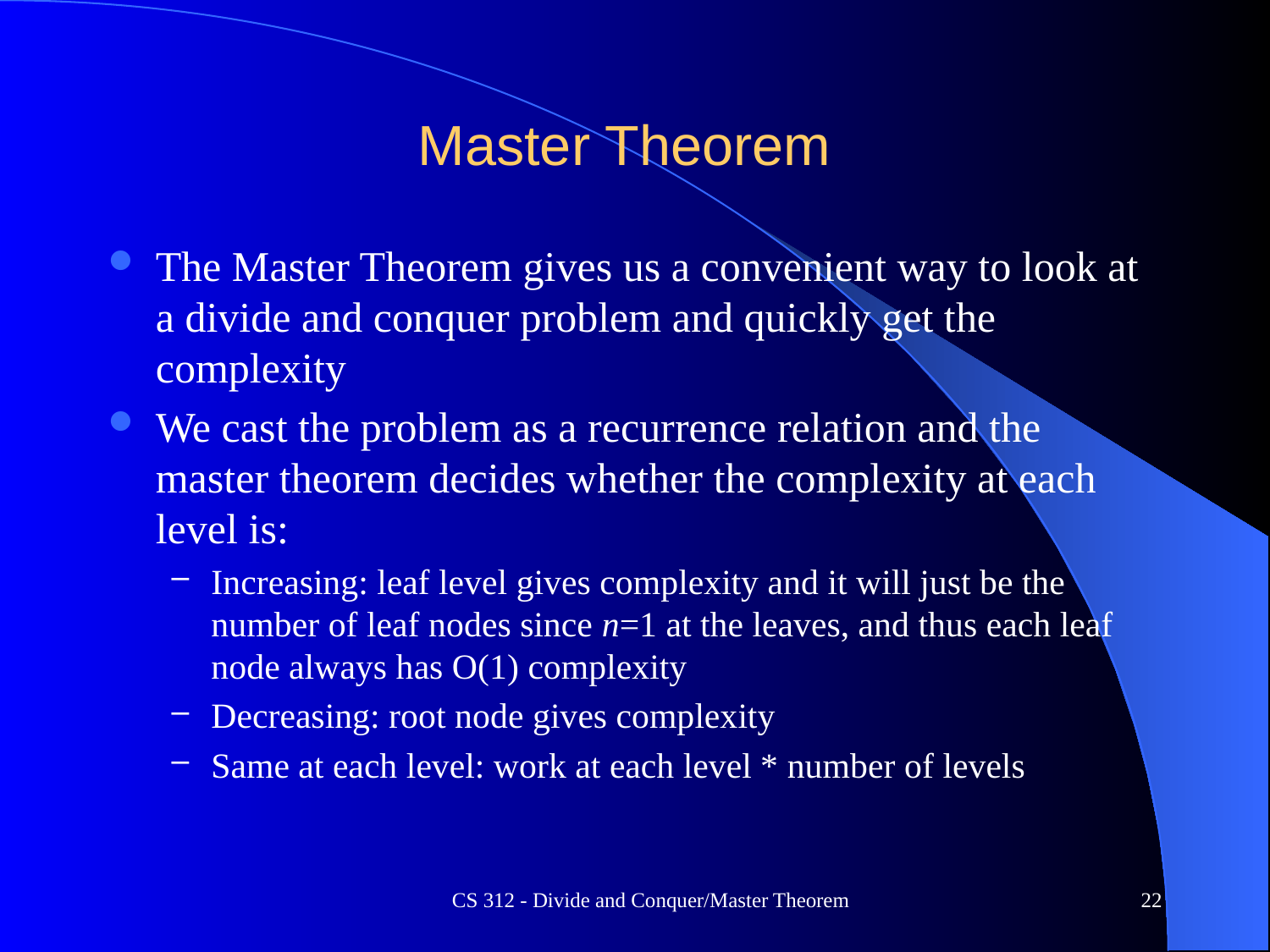

# Master Theorem
The Master Theorem gives us a convenient way to look at a divide and conquer problem and quickly get the complexity
We cast the problem as a recurrence relation and the master theorem decides whether the complexity at each level is:
Increasing: leaf level gives complexity and it will just be the number of leaf nodes since n=1 at the leaves, and thus each leaf node always has O(1) complexity
Decreasing: root node gives complexity
Same at each level: work at each level * number of levels
CS 312 - Divide and Conquer/Master Theorem
22